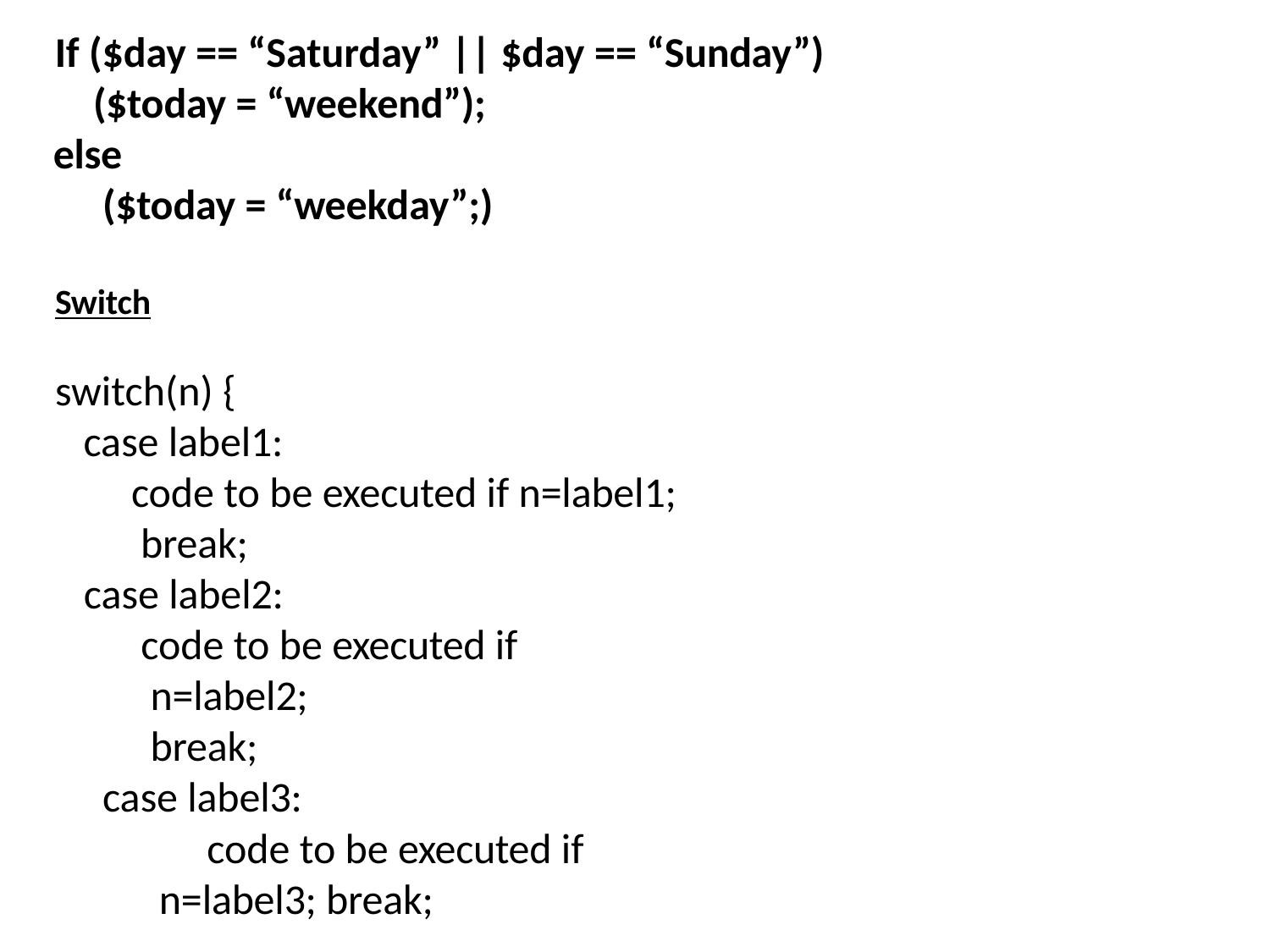

# If ($day == “Saturday” || $day == “Sunday”) ($today = “weekend”);
else
($today = “weekday”;)
Switch
switch(n) {
case label1:
code to be executed if n=label1; break;
case label2:
code to be executed if n=label2;
break; case label3:
code to be executed if n=label3; break;
. . .